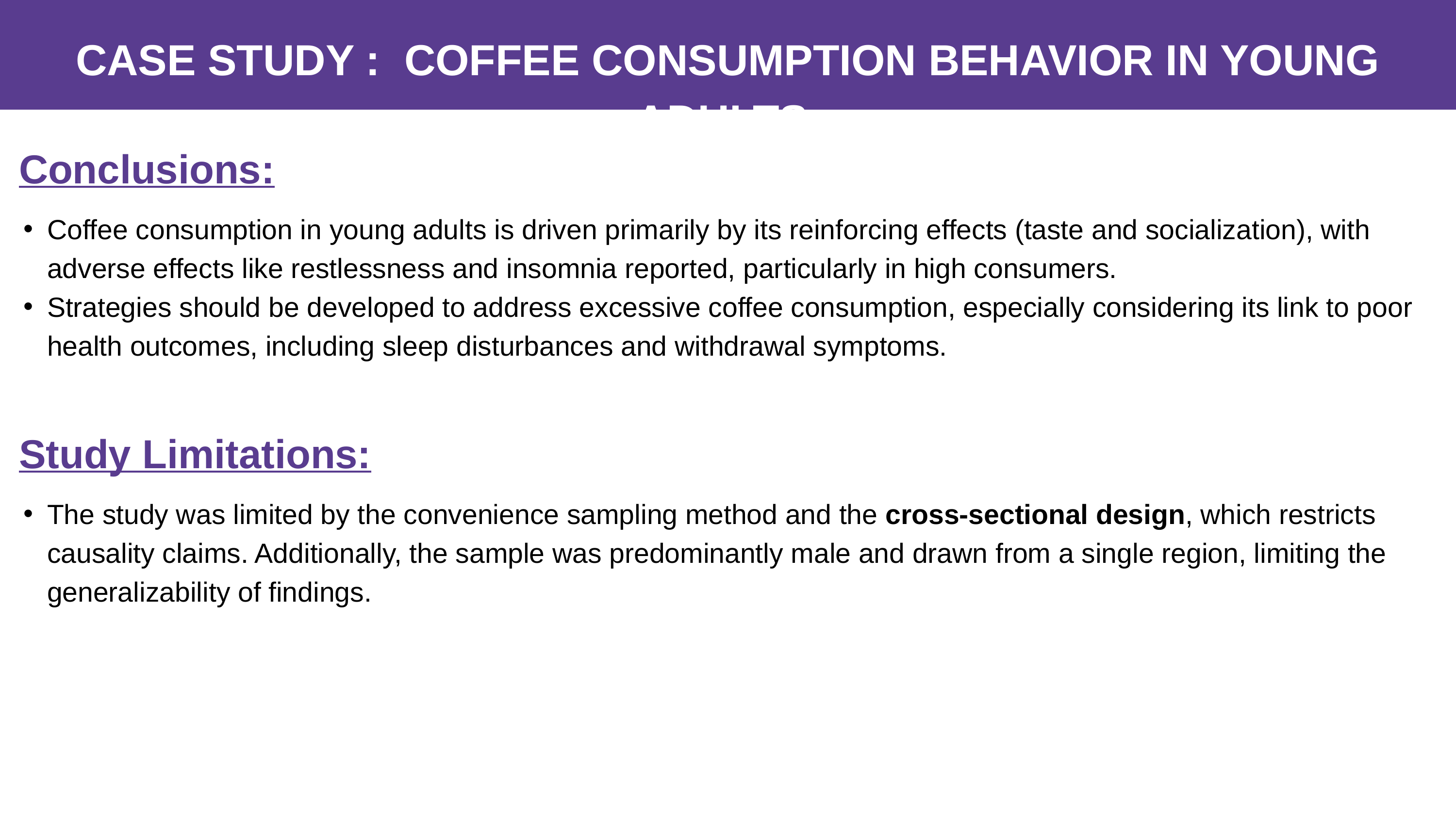

CASE STUDY :  COFFEE CONSUMPTION BEHAVIOR IN YOUNG ADULTS
Conclusions:
Coffee consumption in young adults is driven primarily by its reinforcing effects (taste and socialization), with adverse effects like restlessness and insomnia reported, particularly in high consumers.
Strategies should be developed to address excessive coffee consumption, especially considering its link to poor health outcomes, including sleep disturbances and withdrawal symptoms.
Study Limitations:
The study was limited by the convenience sampling method and the cross-sectional design, which restricts causality claims. Additionally, the sample was predominantly male and drawn from a single region, limiting the generalizability of findings.